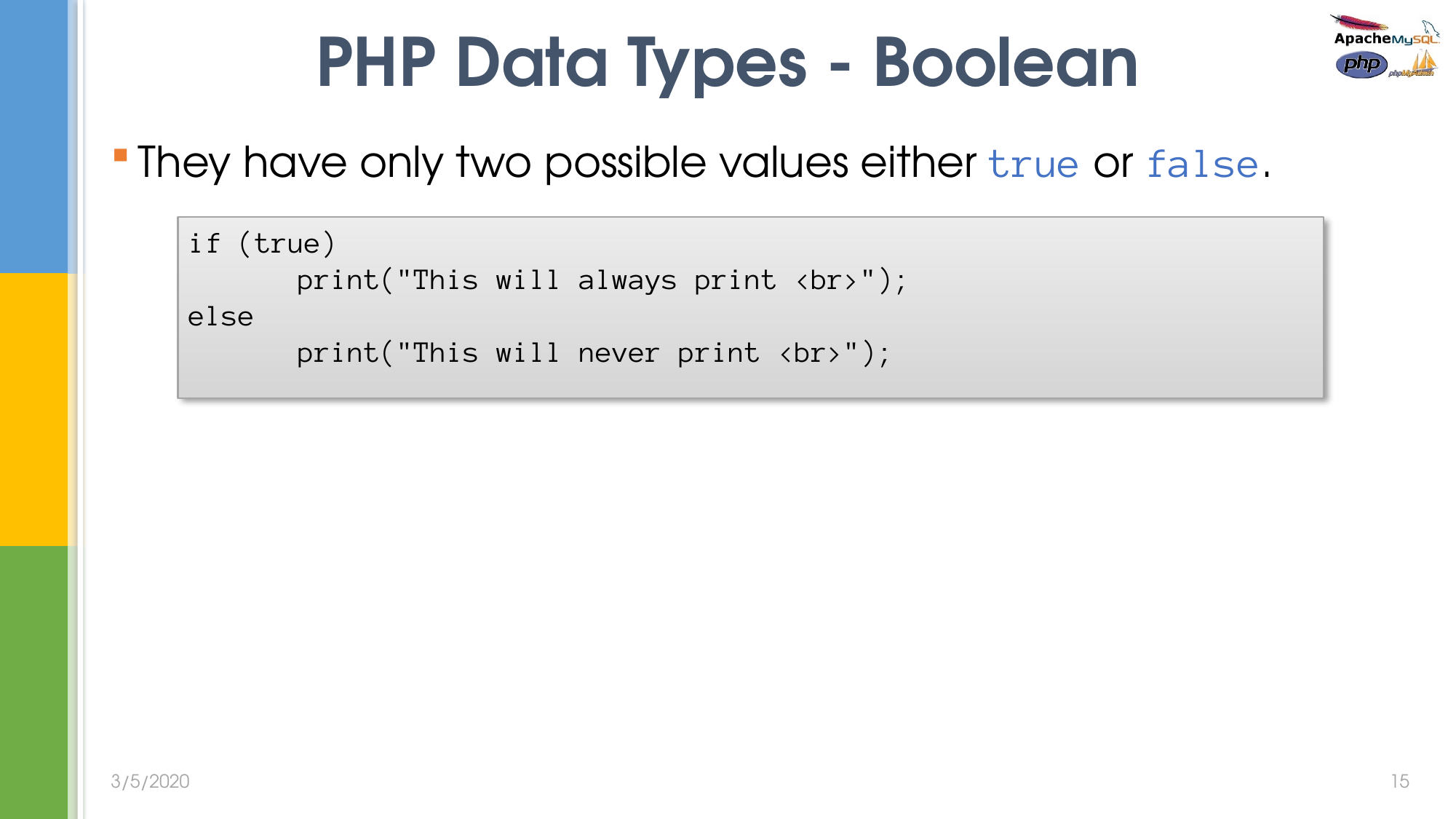

# PHP Data Types - Boolean
They have only two possible values either true or false.
if (true)
	print("This will always print <br>");
else
	print("This will never print <br>");
15
3/5/2020